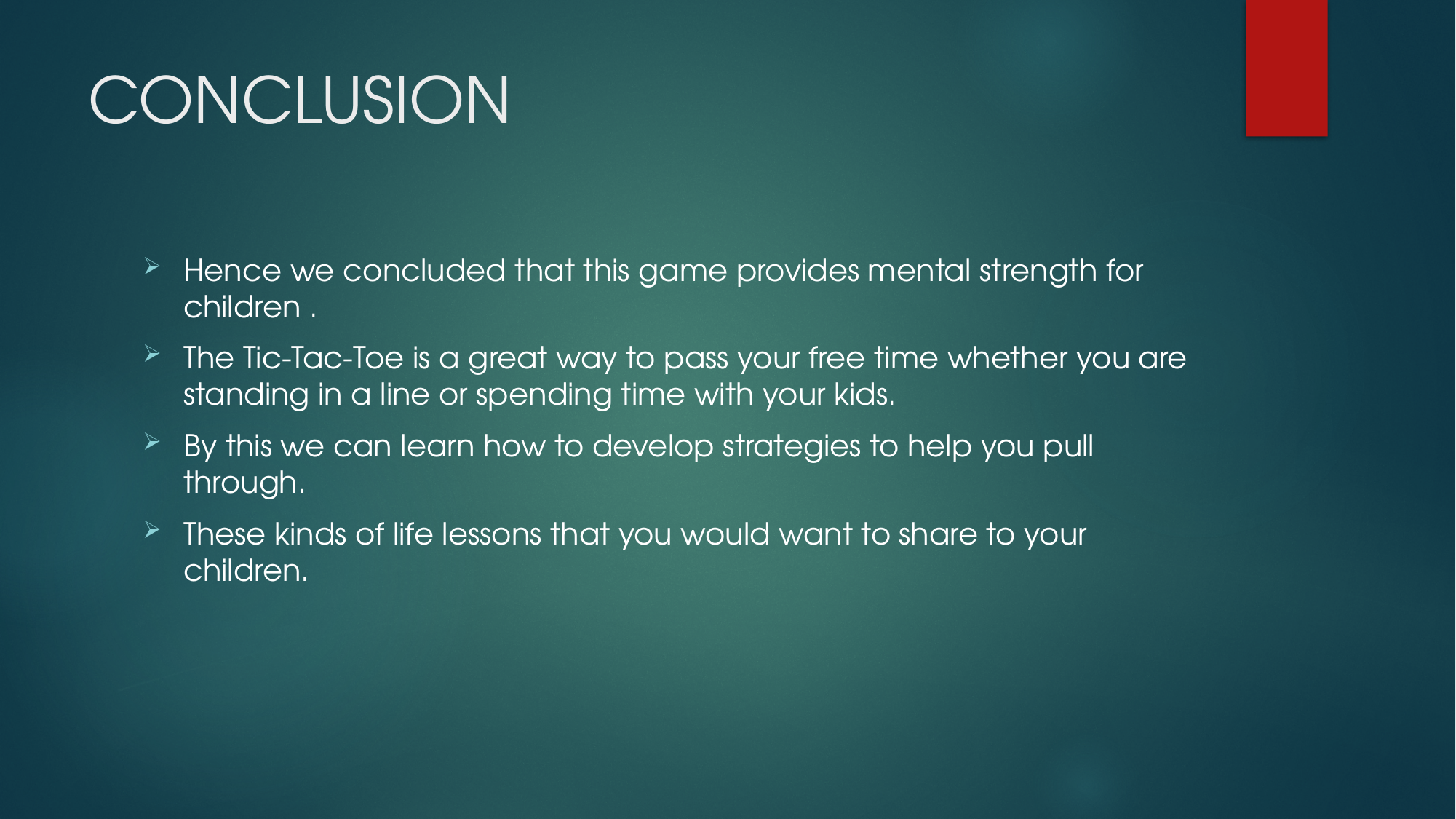

# CONCLUSION
Hence we concluded that this game provides mental strength for children .
The Tic-Tac-Toe is a great way to pass your free time whether you are standing in a line or spending time with your kids.
By this we can learn how to develop strategies to help you pull through.
These kinds of life lessons that you would want to share to your children.